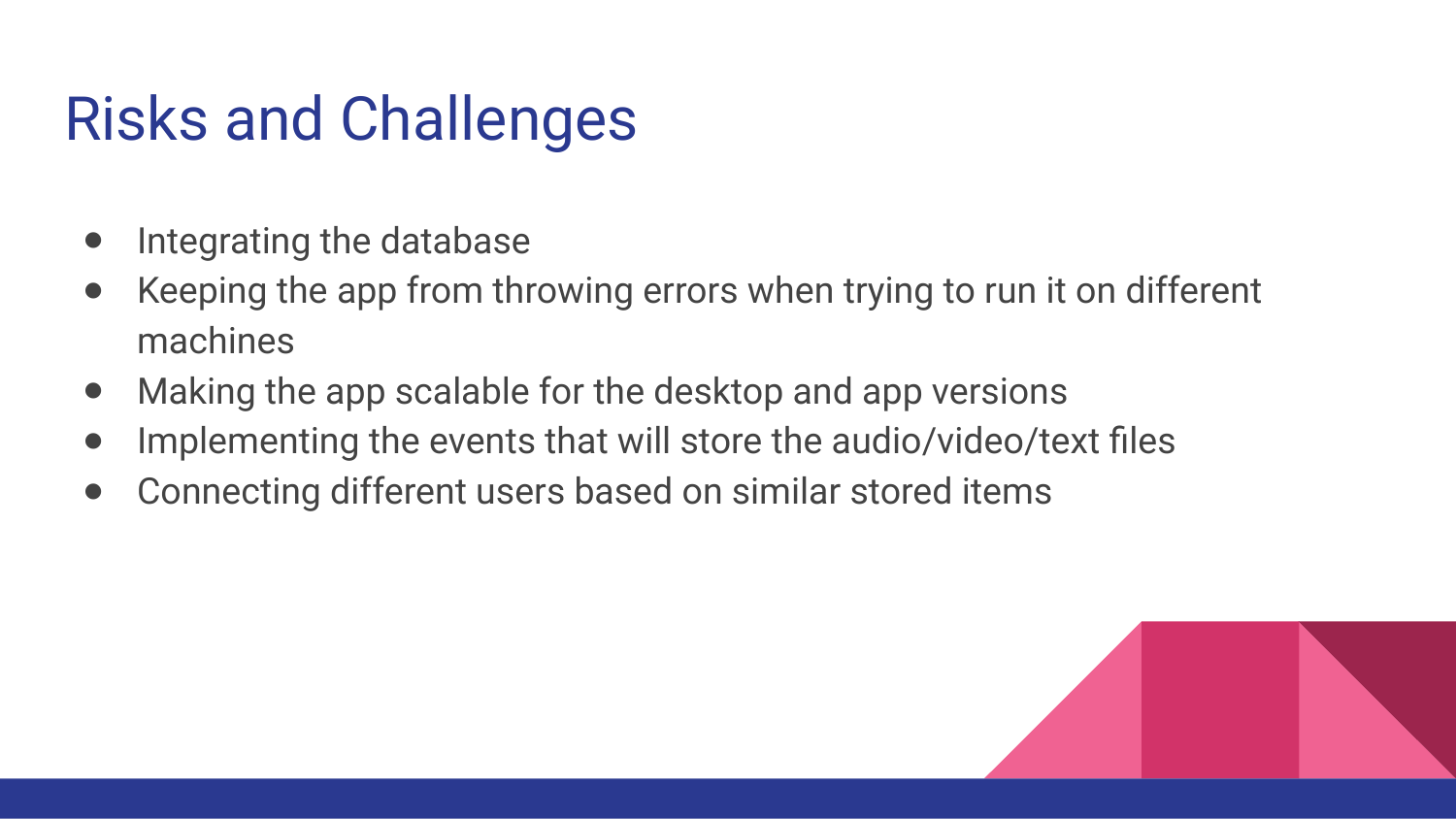

# Risks and Challenges
Integrating the database
Keeping the app from throwing errors when trying to run it on different machines
Making the app scalable for the desktop and app versions
Implementing the events that will store the audio/video/text files
Connecting different users based on similar stored items